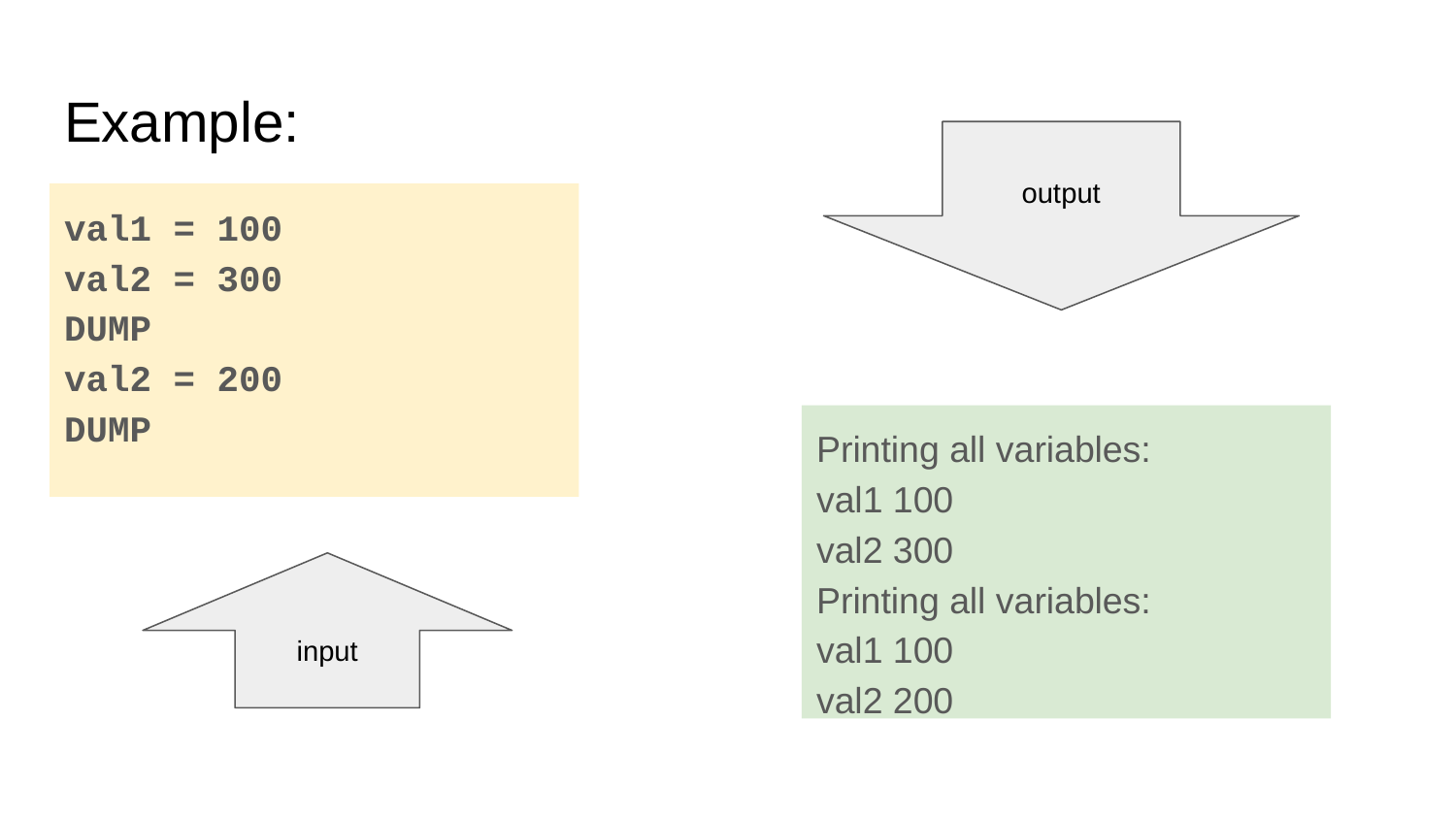

# Example:
output
val1 = 100
val2 = 300
DUMP
val2 = 200
DUMP
Printing all variables:
val1 100
val2 300
Printing all variables:
val1 100
val2 200

input